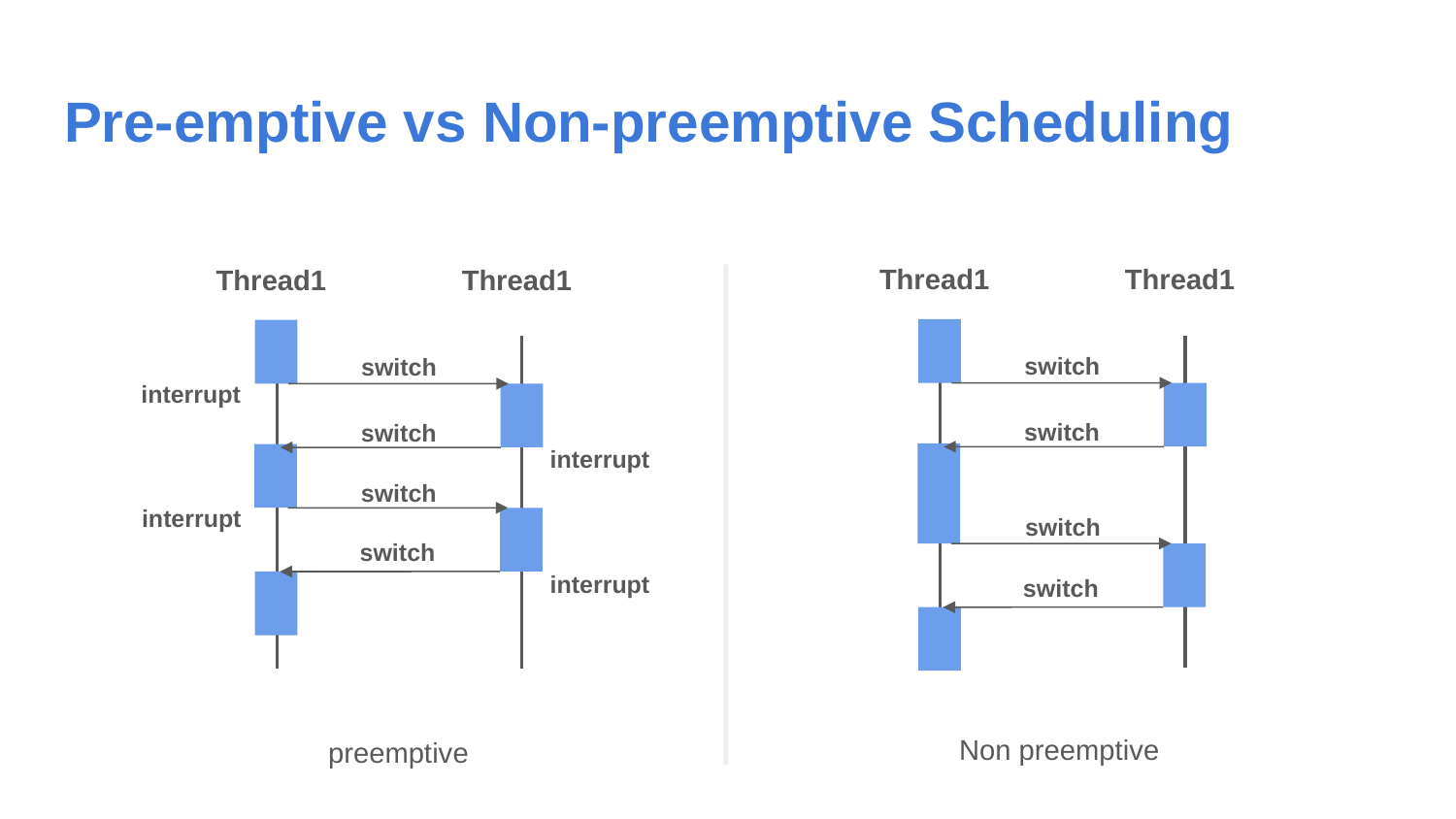

# Pre-emptive vs Non-preemptive Scheduling

Thread1
Thread1
Thread1
Thread1

switch
switch
interrupt

switch
switch
interrupt

switch
interrupt
switch

switch

interrupt
switch

Non preemptive
preemptive